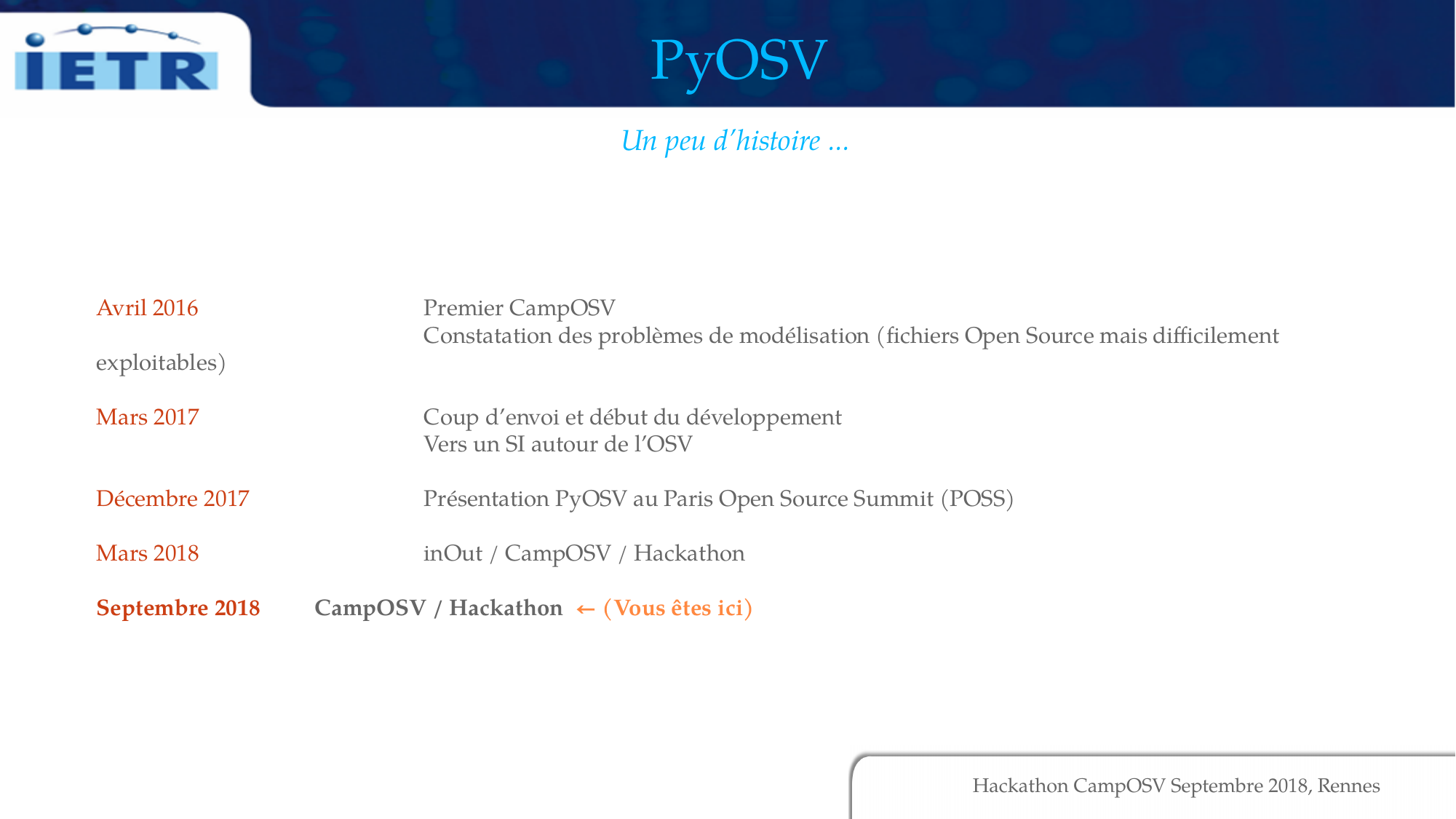

PyOSV
Un peu d’histoire ...

Avril 2016			Premier CampOSV
                  			Constatation des problèmes de modélisation (fichiers Open Source mais difficilement exploitables)

Mars 2017			Coup d’envoi et début du développement
                    		Vers un SI autour de l’OSV

Décembre 2017		Présentation PyOSV au Paris Open Source Summit (POSS)

Mars 2018			inOut / CampOSV / Hackathon

Septembre 2018	CampOSV / Hackathon  ← (Vous êtes ici)
Hackathon CampOSV Septembre 2018, Rennes